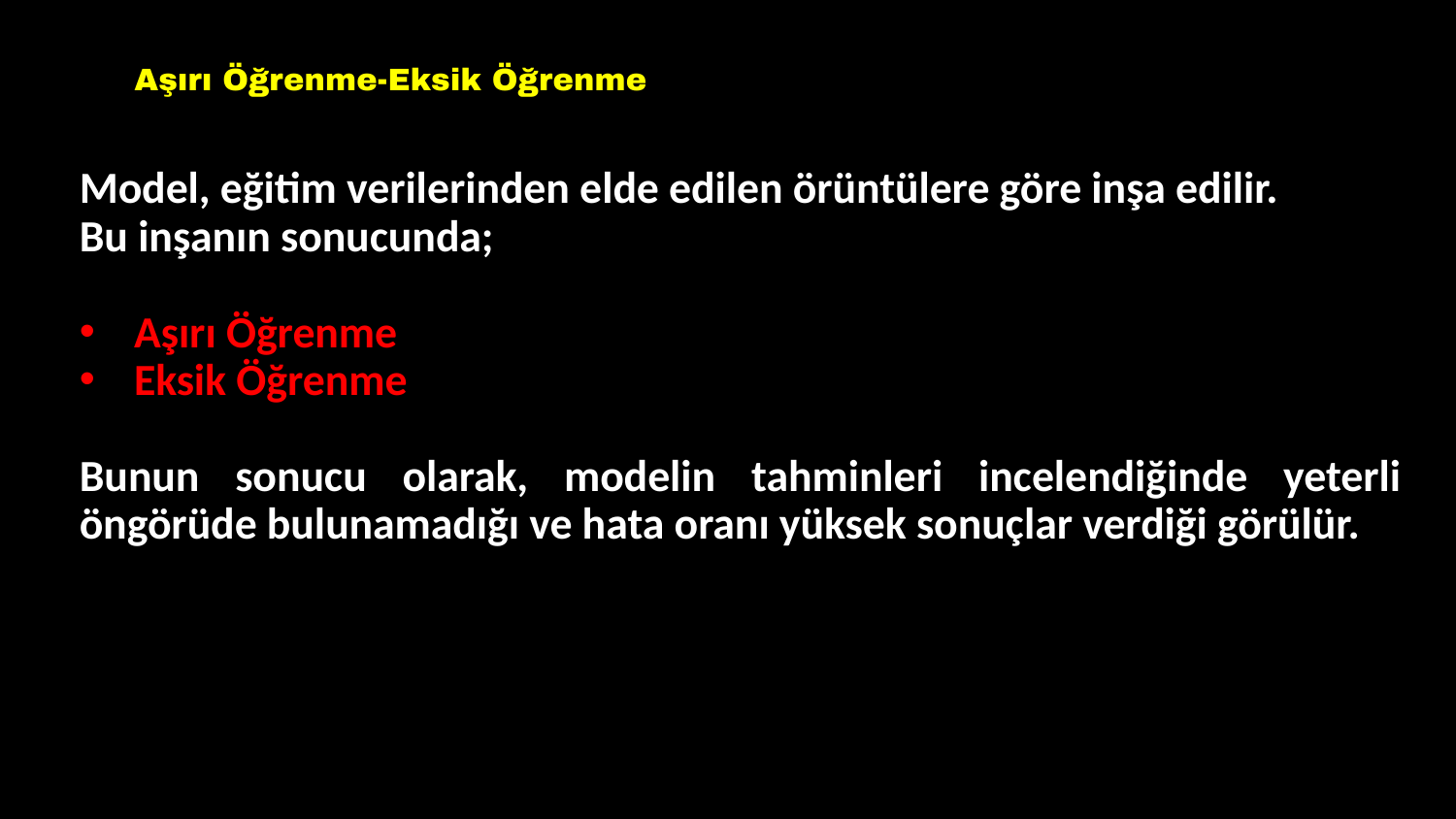

# Aşırı Öğrenme-Eksik Öğrenme

Model, eğitim verilerinden elde edilen örüntülere göre inşa edilir.
Bu inşanın sonucunda;

Aşırı Öğrenme
Eksik Öğrenme

Bunun sonucu olarak, modelin tahminleri incelendiğinde yeterli öngörüde bulunamadığı ve hata oranı yüksek sonuçlar verdiği görülür.